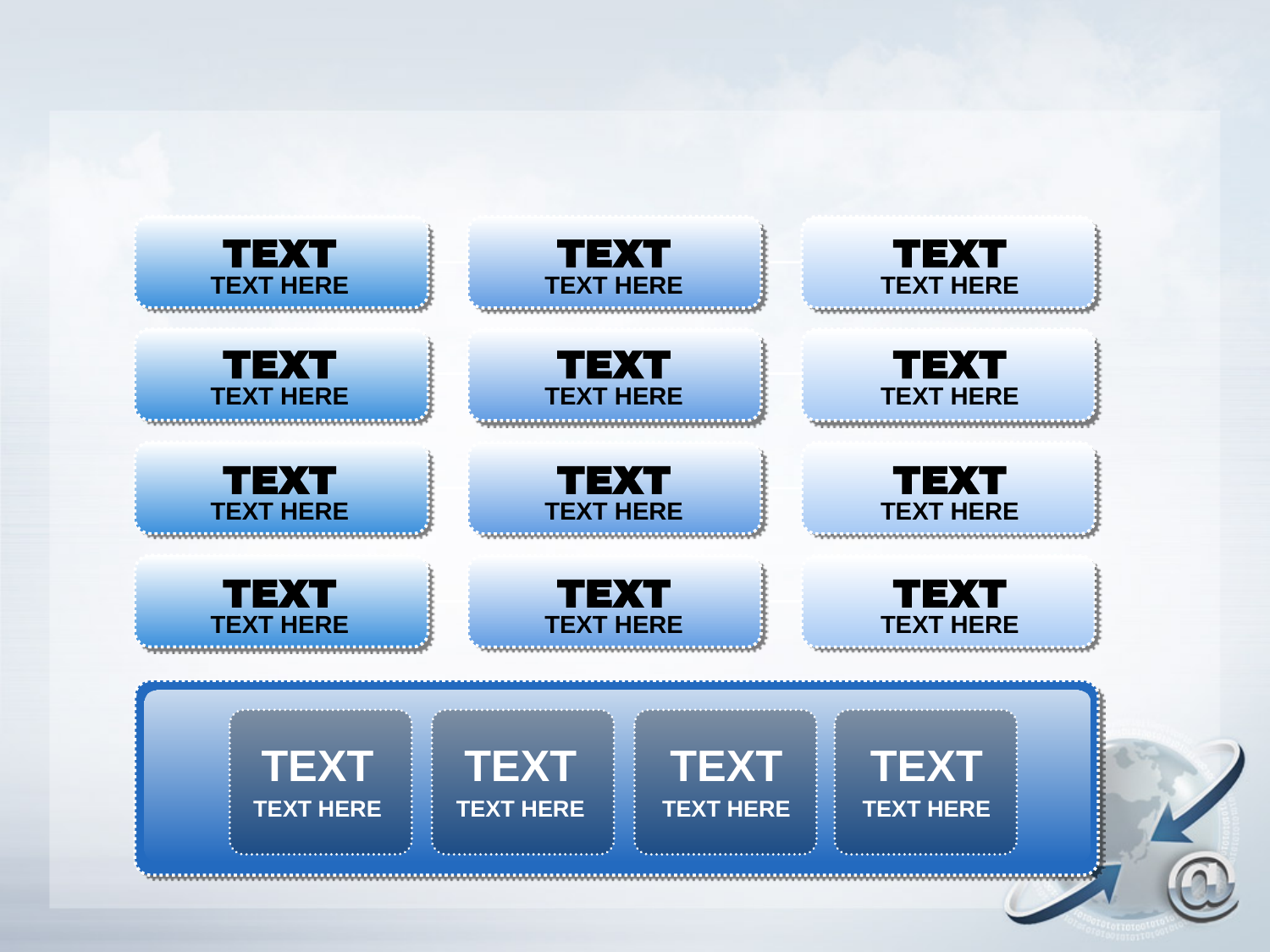

TEXT
TEXT HERE
TEXT
TEXT HERE
TEXT
TEXT HERE

TEXT
TEXT HERE
TEXT
TEXT HERE
TEXT
TEXT HERE

TEXT
TEXT HERE
TEXT
TEXT HERE
TEXT
TEXT HERE

TEXT
TEXT HERE
TEXT
TEXT HERE
TEXT
TEXT HERE

TEXT
TEXT HERE
TEXT
TEXT HERE
TEXT
TEXT HERE
TEXT
TEXT HERE